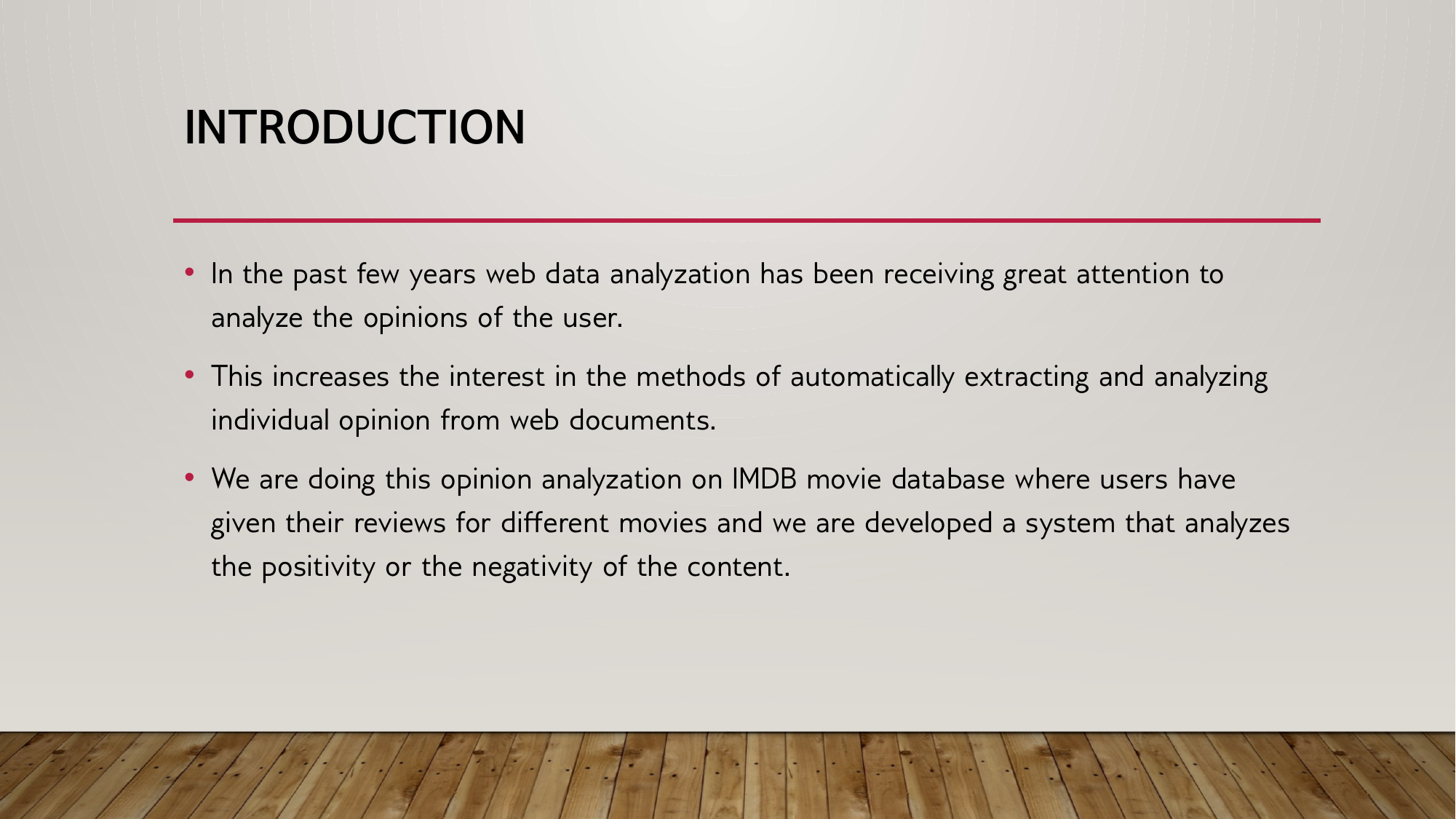

# Introduction
In the past few years web data analyzation has been receiving great attention to analyze the opinions of the user.
This increases the interest in the methods of automatically extracting and analyzing individual opinion from web documents.
We are doing this opinion analyzation on IMDB movie database where users have given their reviews for different movies and we are developed a system that analyzes the positivity or the negativity of the content.